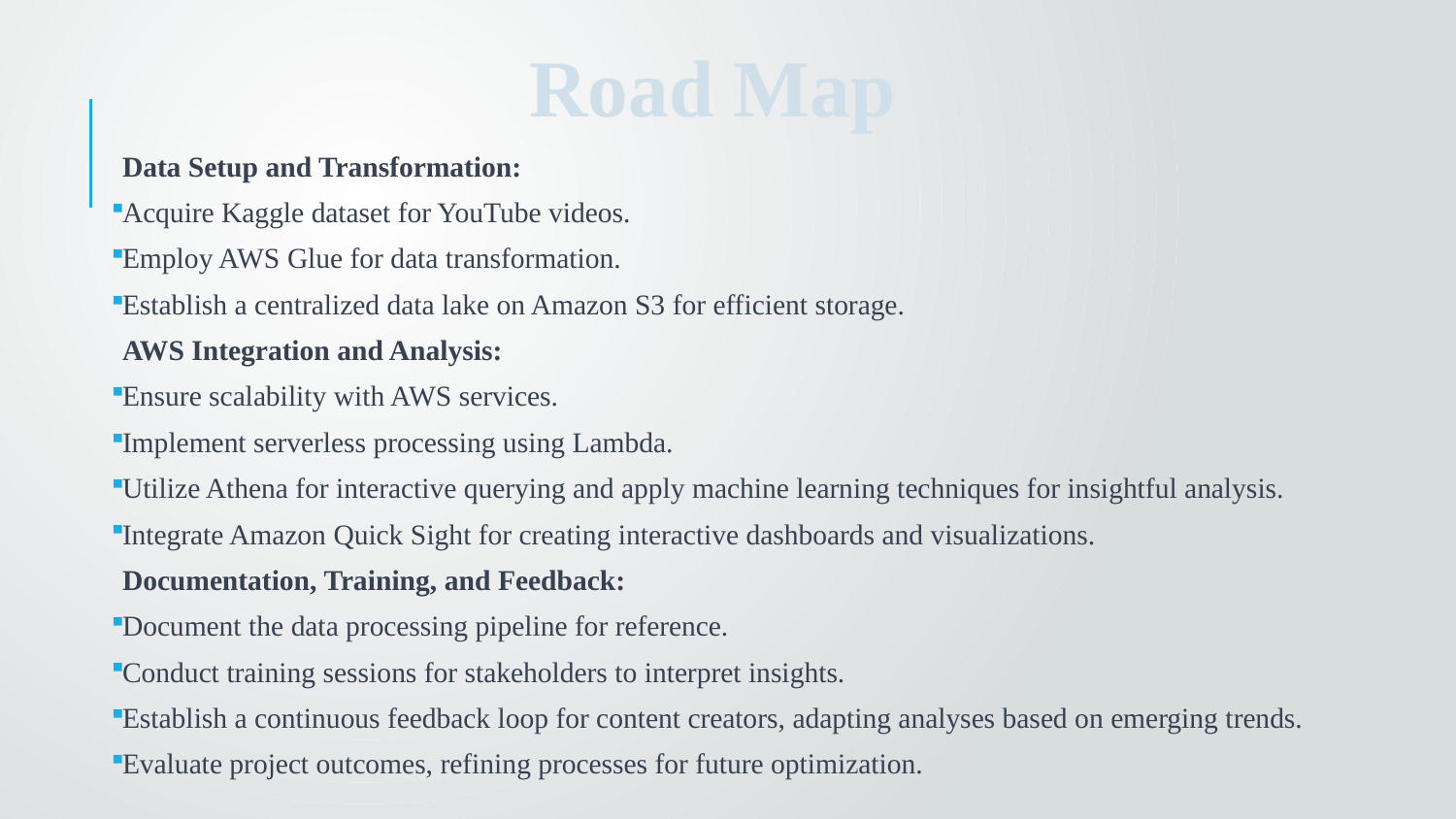

Road Map
Data Setup and Transformation:
Acquire Kaggle dataset for YouTube videos.
Employ AWS Glue for data transformation.
Establish a centralized data lake on Amazon S3 for efficient storage.
AWS Integration and Analysis:
Ensure scalability with AWS services.
Implement serverless processing using Lambda.
Utilize Athena for interactive querying and apply machine learning techniques for insightful analysis.
Integrate Amazon Quick Sight for creating interactive dashboards and visualizations.
Documentation, Training, and Feedback:
Document the data processing pipeline for reference.
Conduct training sessions for stakeholders to interpret insights.
Establish a continuous feedback loop for content creators, adapting analyses based on emerging trends.
Evaluate project outcomes, refining processes for future optimization.